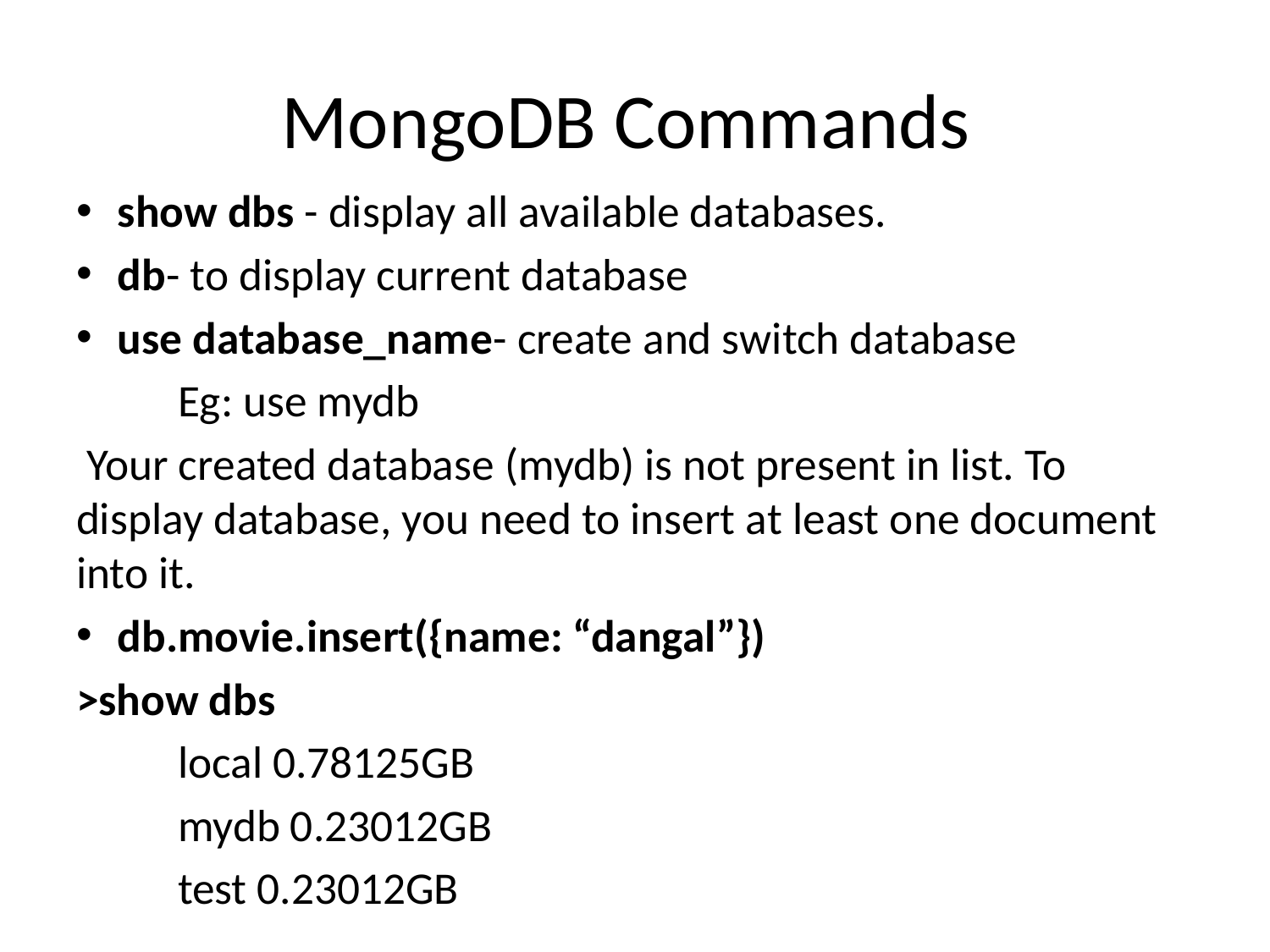

# MongoDB Commands
show dbs - display all available databases.
db- to display current database
use database_name- create and switch database
	Eg: use mydb
 Your created database (mydb) is not present in list. To display database, you need to insert at least one document into it.
db.movie.insert({name: “dangal”})
>show dbs
	local 0.78125GB
	mydb 0.23012GB
	test 0.23012GB